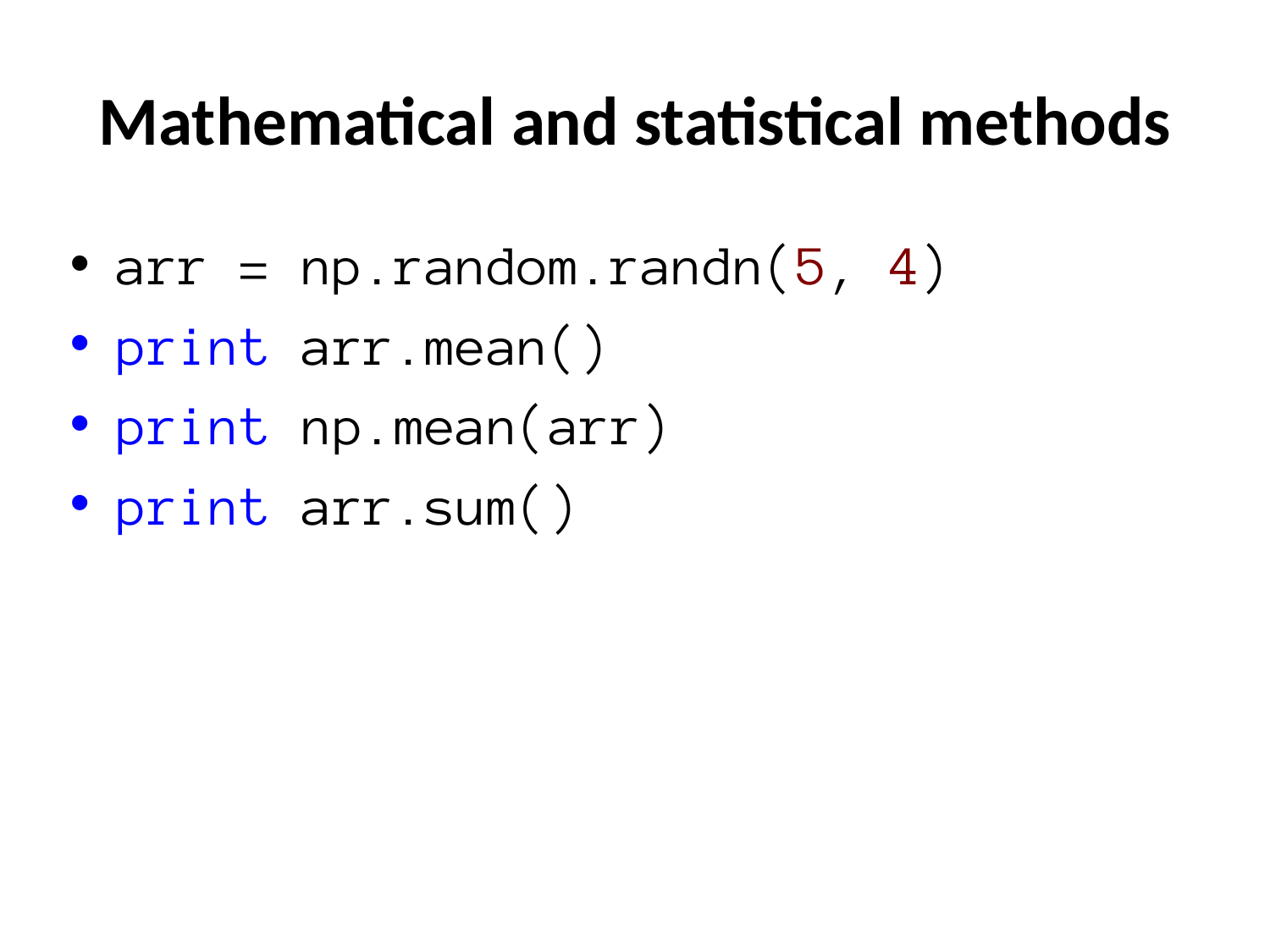

# Mathematical and statistical methods
arr = np.random.randn(5, 4)
print arr.mean()
print np.mean(arr)
print arr.sum()